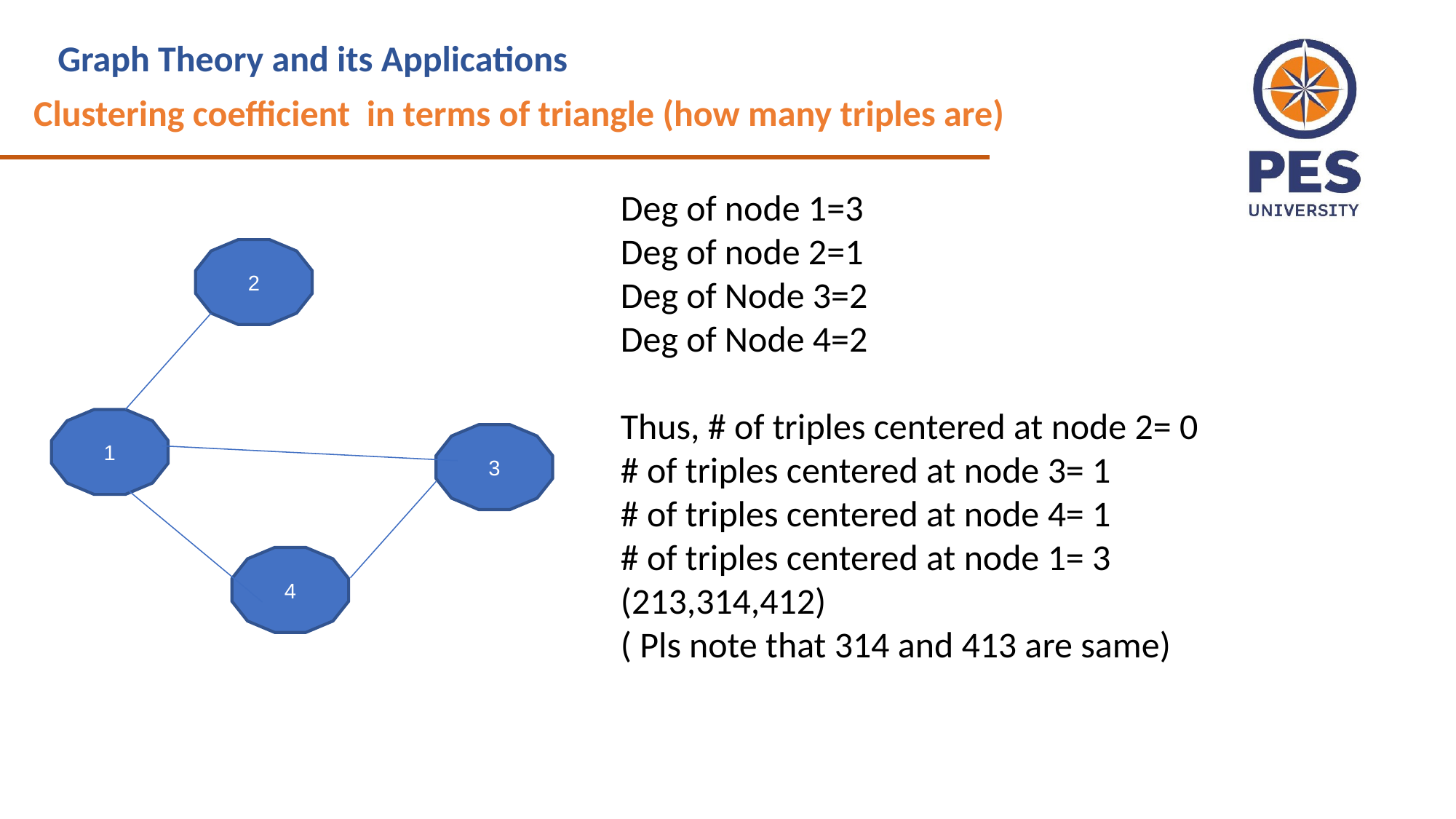

Graph Theory and its Applications

Clustering coefficient  in terms of triangle (how many triples are)
Deg of node 1=3
Deg of node 2=1
Deg of Node 3=2
Deg of Node 4=2

Thus, # of triples centered at node 2= 0
# of triples centered at node 3= 1
# of triples centered at node 4= 1
# of triples centered at node 1= 3 (213,314,412)
( Pls note that 314 and 413 are same)

2
1
3
4